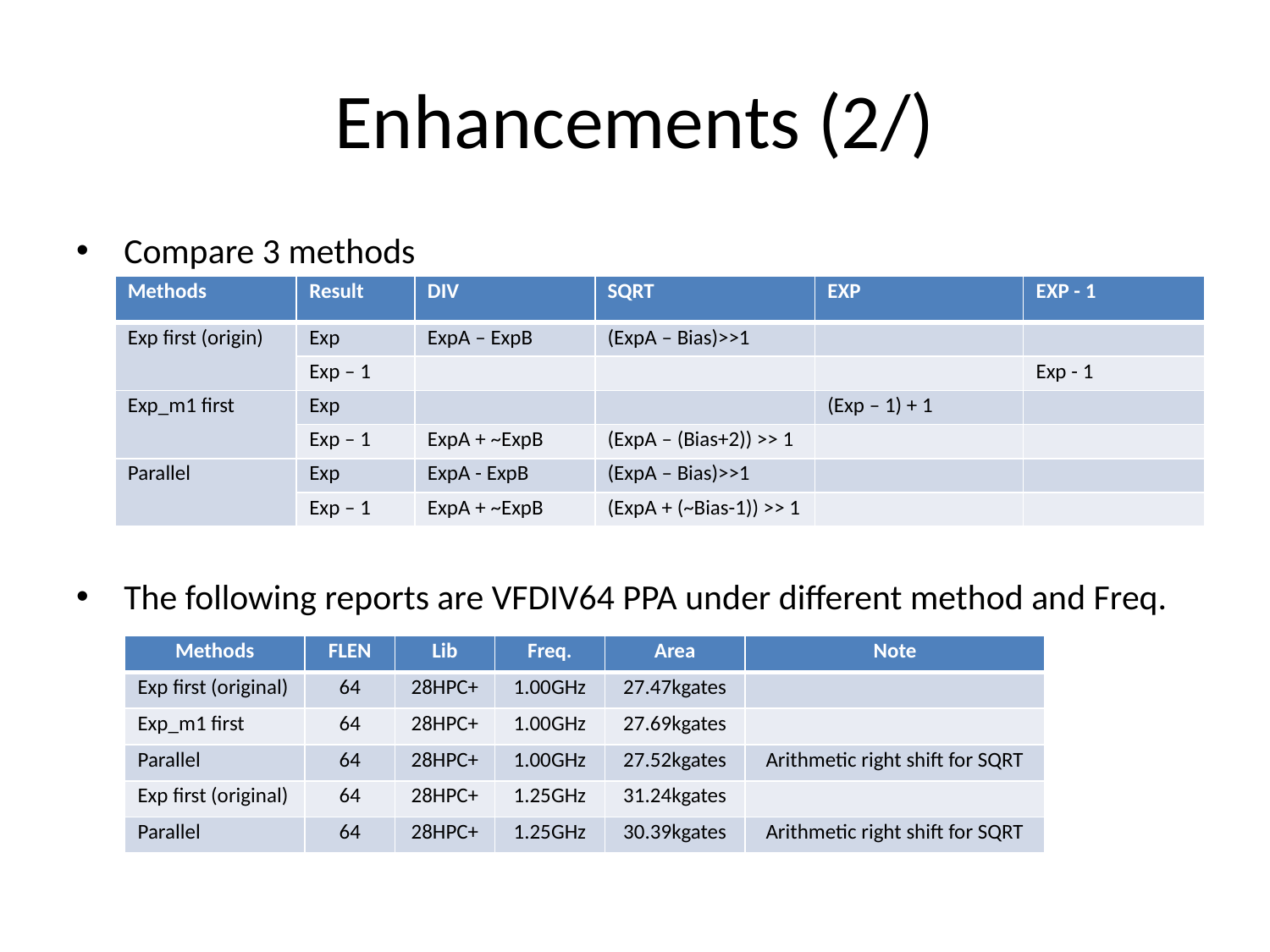

# Enhancements (2/)
Compare 3 methods

The following reports are VFDIV64 PPA under different method and Freq.

| Methods | Result | DIV | SQRT | EXP | EXP - 1 |
| --- | --- | --- | --- | --- | --- |
| Exp first (origin) | Exp | ExpA – ExpB | (ExpA – Bias)>>1 |  |  |
|  | Exp – 1 |  |  |  | Exp - 1 |
| Exp\_m1 first | Exp |  |  | (Exp – 1) + 1 |  |
|  | Exp – 1 | ExpA + ~ExpB | (ExpA – (Bias+2)) >> 1 |  |  |
| Parallel | Exp | ExpA - ExpB | (ExpA – Bias)>>1 |  |  |
|  | Exp – 1 | ExpA + ~ExpB | (ExpA + (~Bias-1)) >> 1 |  |  |
| Methods | FLEN | Lib | Freq. | Area | Note |
| --- | --- | --- | --- | --- | --- |
| Exp first (original) | 64 | 28HPC+ | 1.00GHz | 27.47kgates |  |
| Exp\_m1 first | 64 | 28HPC+ | 1.00GHz | 27.69kgates |  |
| Parallel | 64 | 28HPC+ | 1.00GHz | 27.52kgates | Arithmetic right shift for SQRT |
| Exp first (original) | 64 | 28HPC+ | 1.25GHz | 31.24kgates |  |
| Parallel | 64 | 28HPC+ | 1.25GHz | 30.39kgates | Arithmetic right shift for SQRT |